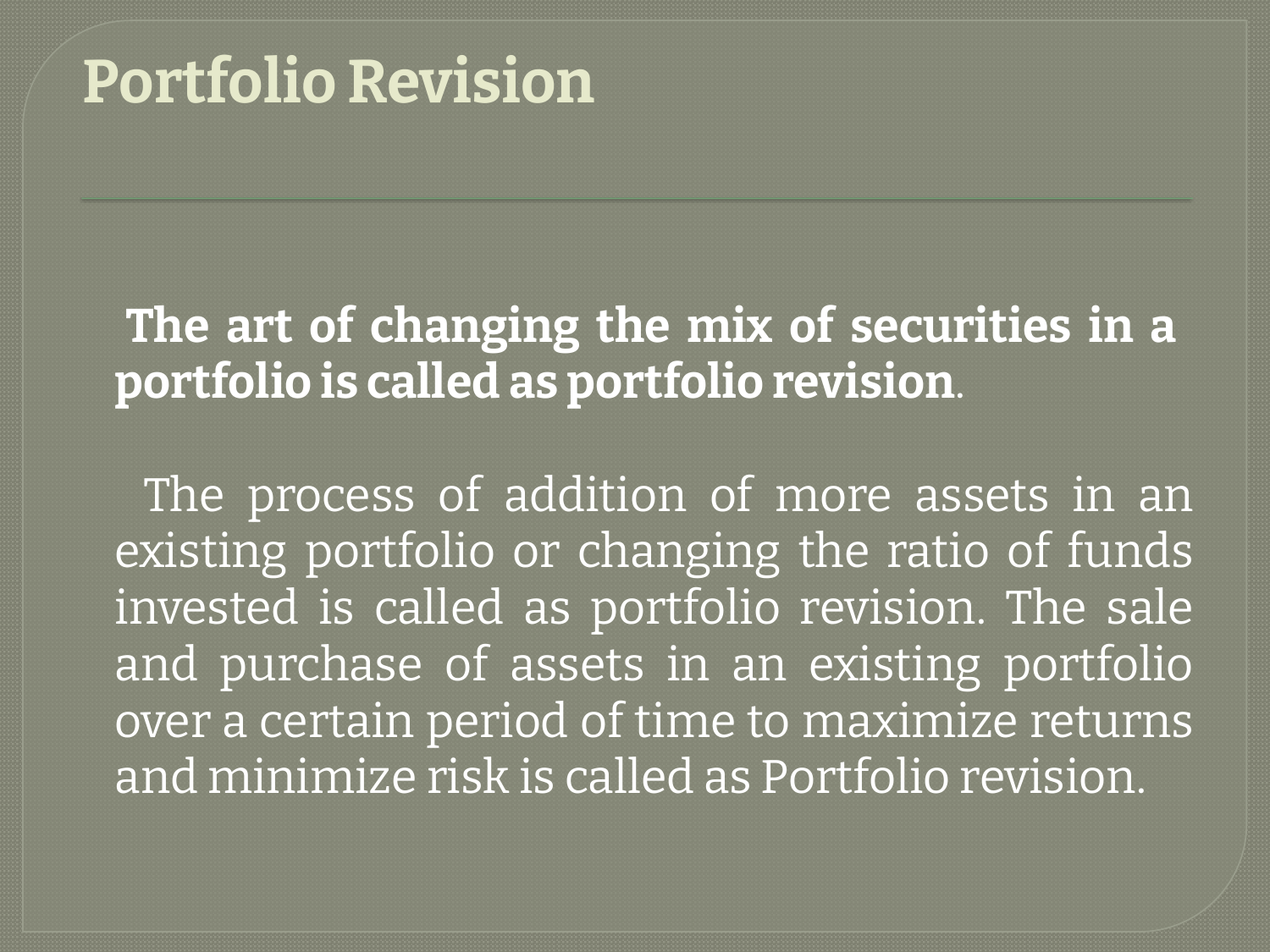

# Portfolio Revision

   The art of changing the mix of securities in a  portfolio is called as portfolio revision.

   The process of addition of more assets in an existing portfolio or changing the ratio of funds invested is called as portfolio revision. The sale and purchase of assets in an existing portfolio over a certain period of time to maximize returns and minimize risk is called as Portfolio revision.